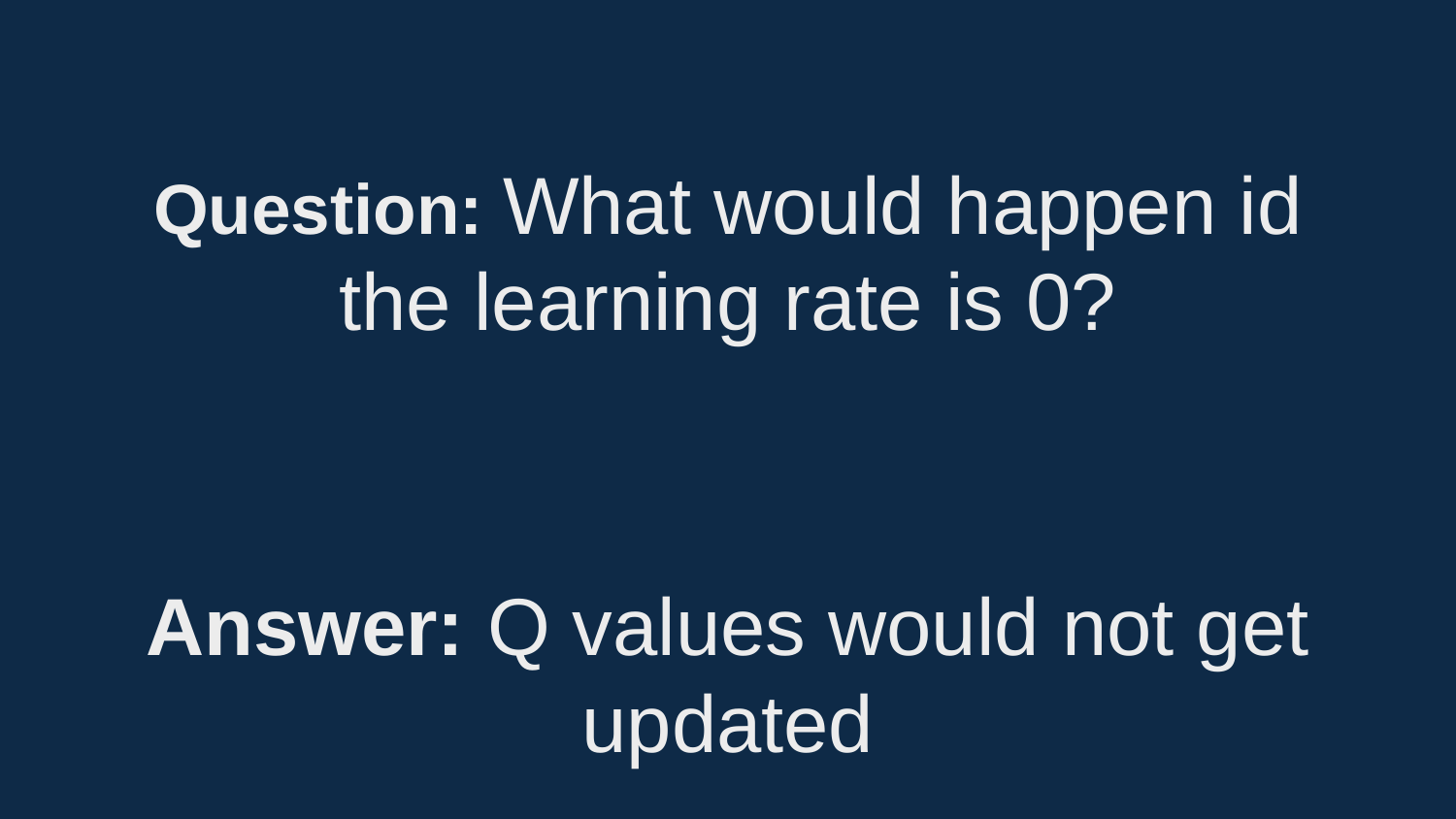

Question: What would happen id the learning rate is 0?
Answer: Q values would not get updated